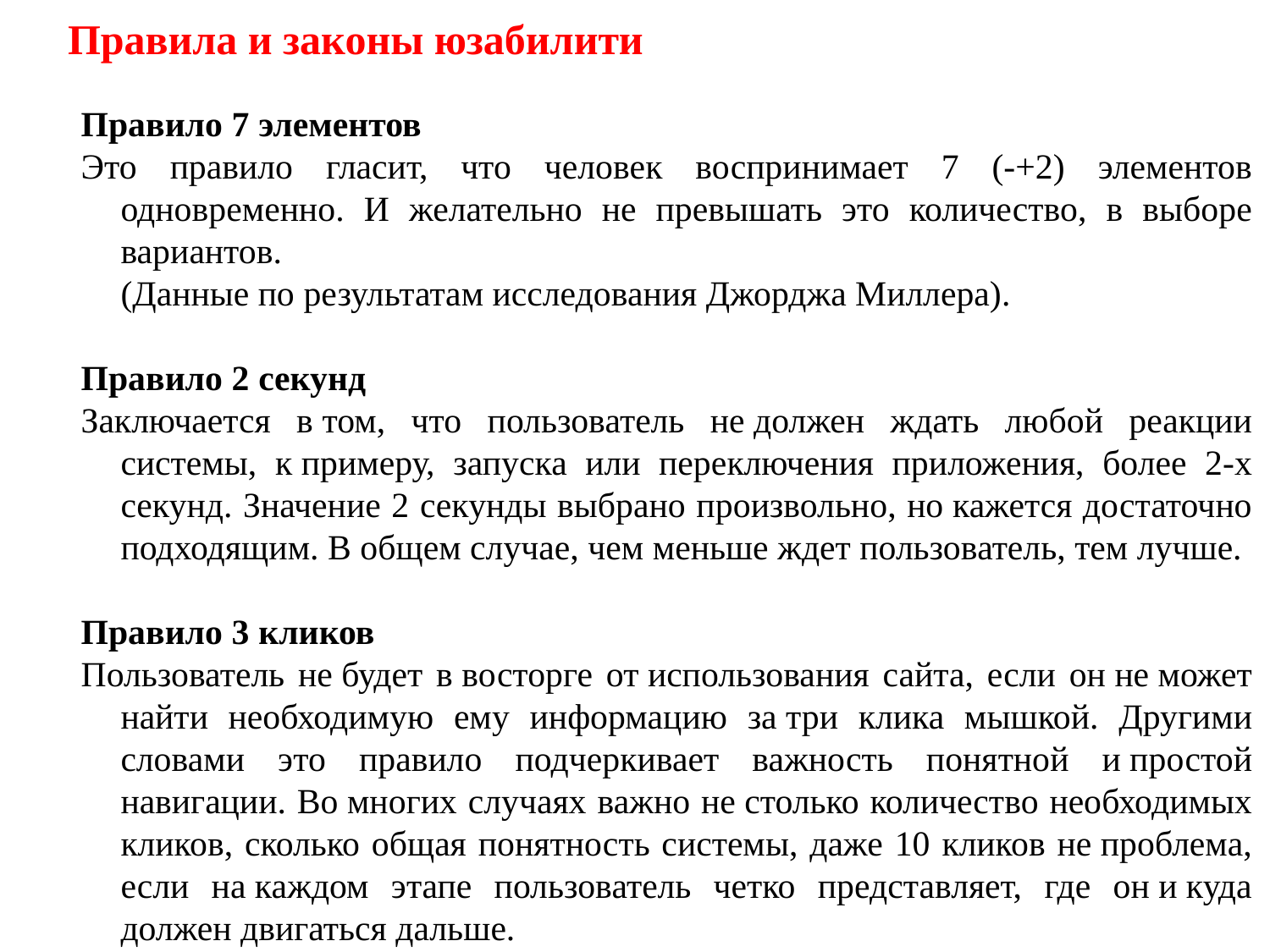

Правила и законы юзабилити

Правило 7 элементов
Это правило гласит, что человек воспринимает 7 (-+2) элементов одновременно. И желательно не превышать это количество, в выборе вариантов.
(Данные по результатам исследования Джорджа Миллера).

Правило 2 секунд
Заключается в том, что пользователь не должен ждать любой реакции системы, к примеру, запуска или переключения приложения, более 2-х секунд. Значение 2 секунды выбрано произвольно, но кажется достаточно подходящим. В общем случае, чем меньше ждет пользователь, тем лучше.

Правило 3 кликов
Пользователь не будет в восторге от использования сайта, если он не может найти необходимую ему информацию за три клика мышкой. Другими словами это правило подчеркивает важность понятной и простой навигации. Во многих случаях важно не столько количество необходимых кликов, сколько общая понятность системы, даже 10 кликов не проблема, если на каждом этапе пользователь четко представляет, где он и куда должен двигаться дальше.